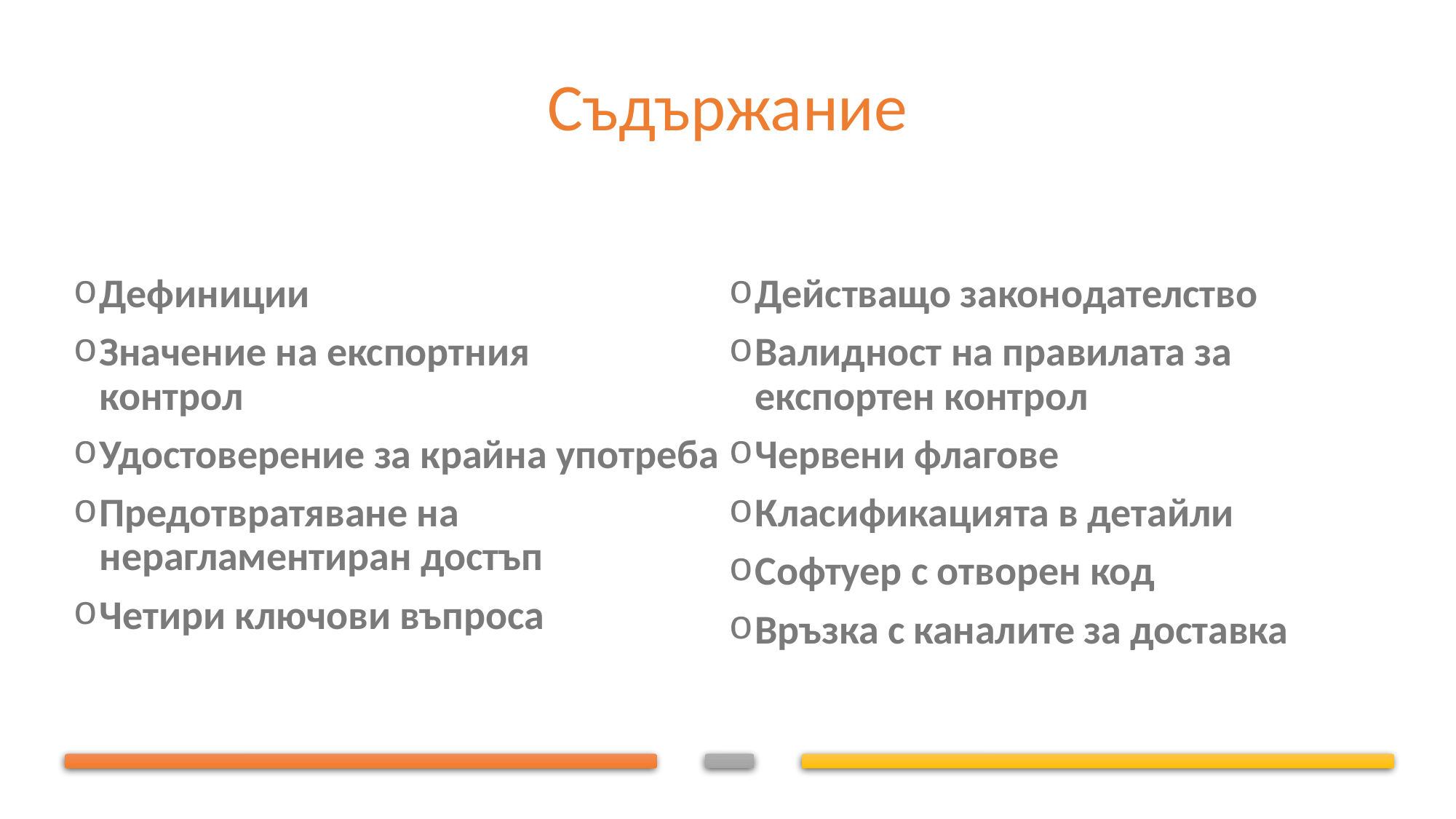

# Съдържание
Дефиниции
Значение на експортния
контрол
Удостоверение за крайна употреба
Предотвратяване на нерагламентиран достъп
Четири ключови въпроса

Действащо законодателство
Валидност на правилата за експортен контрол
Червени флагове
Класификацията в детайли
Софтуер с отворен код
Връзка с каналите за доставка